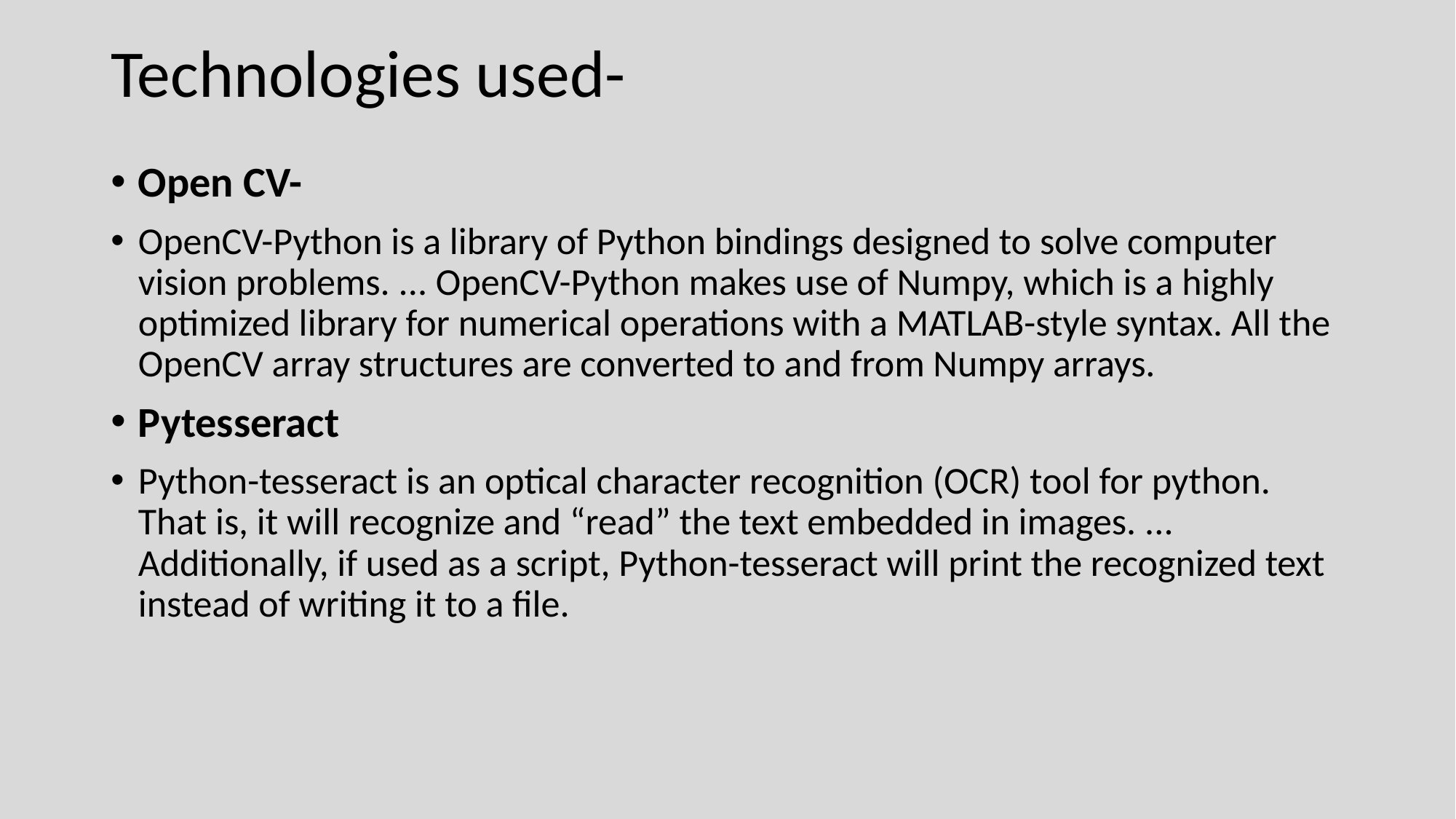

# Technologies used-
Open CV-
OpenCV-Python is a library of Python bindings designed to solve computer vision problems. ... OpenCV-Python makes use of Numpy, which is a highly optimized library for numerical operations with a MATLAB-style syntax. All the OpenCV array structures are converted to and from Numpy arrays.
Pytesseract
Python-tesseract is an optical character recognition (OCR) tool for python. That is, it will recognize and “read” the text embedded in images. ... Additionally, if used as a script, Python-tesseract will print the recognized text instead of writing it to a file.